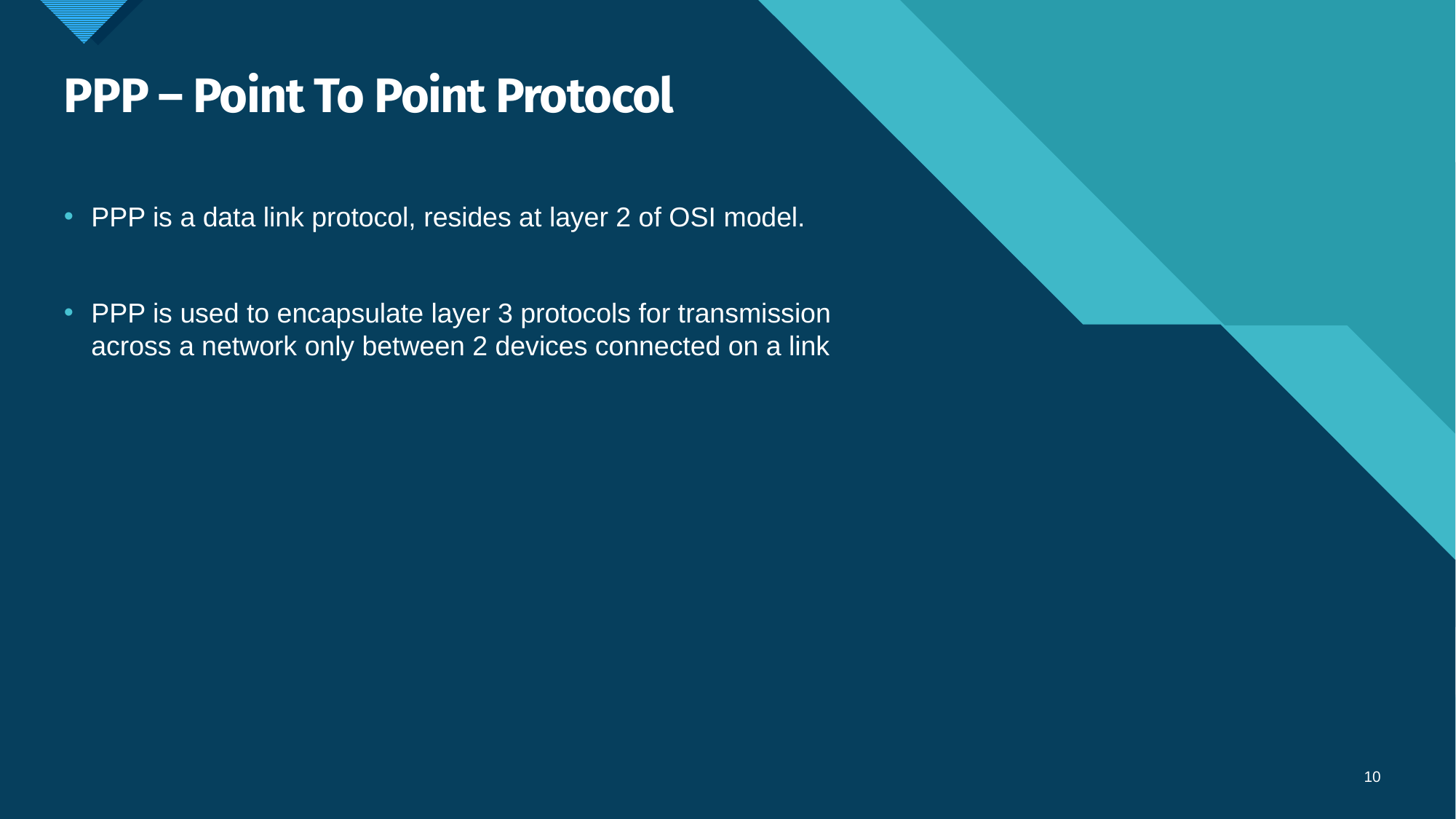

# PPP – Point To Point Protocol
PPP is a data link protocol, resides at layer 2 of OSI model.

PPP is used to encapsulate layer 3 protocols for transmission across a network only between 2 devices connected on a link

10